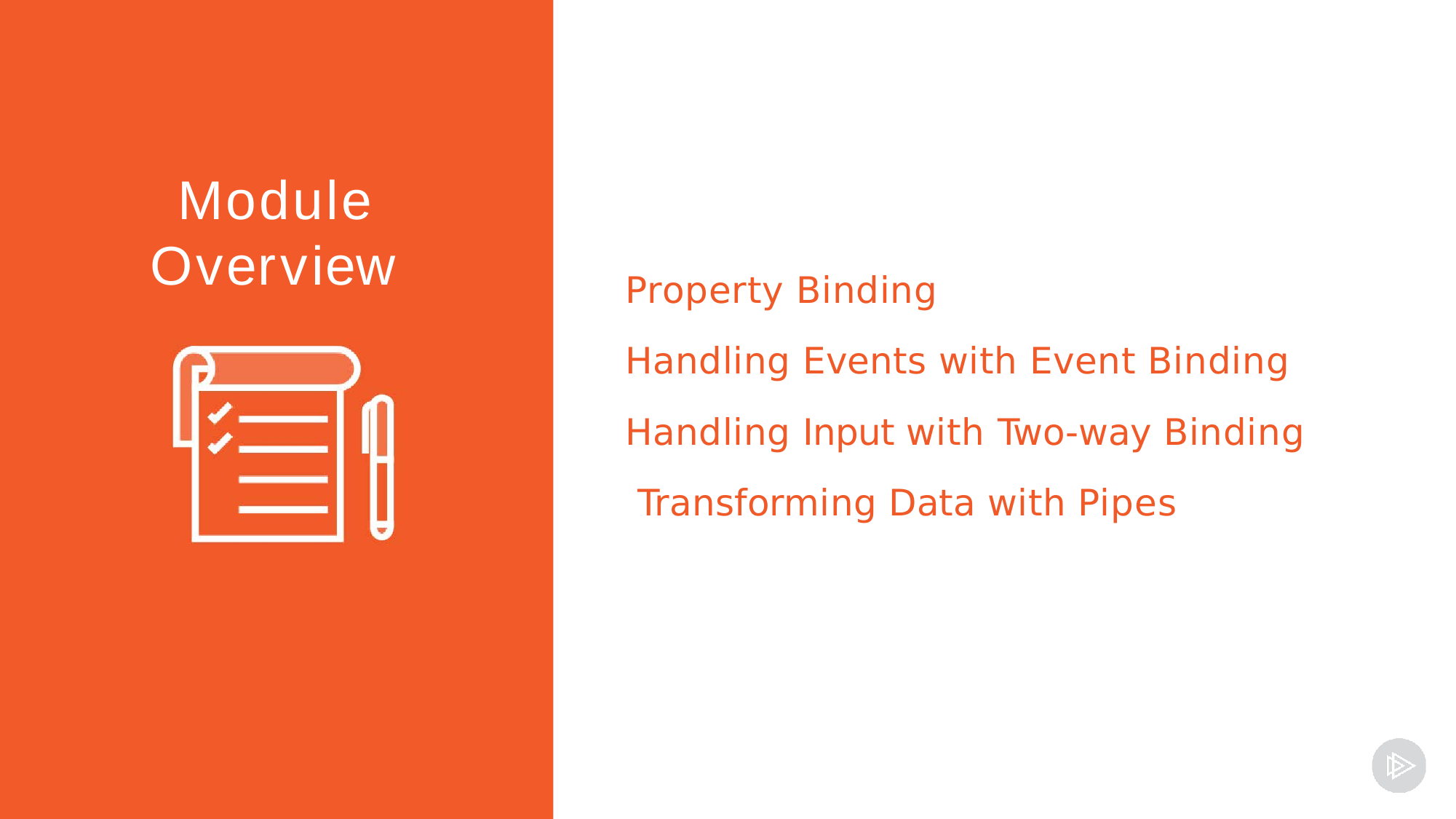

Module  Overview
Property Binding
Handling Events with Event Binding  Handling Input with Two-way Binding  Transforming Data with Pipes